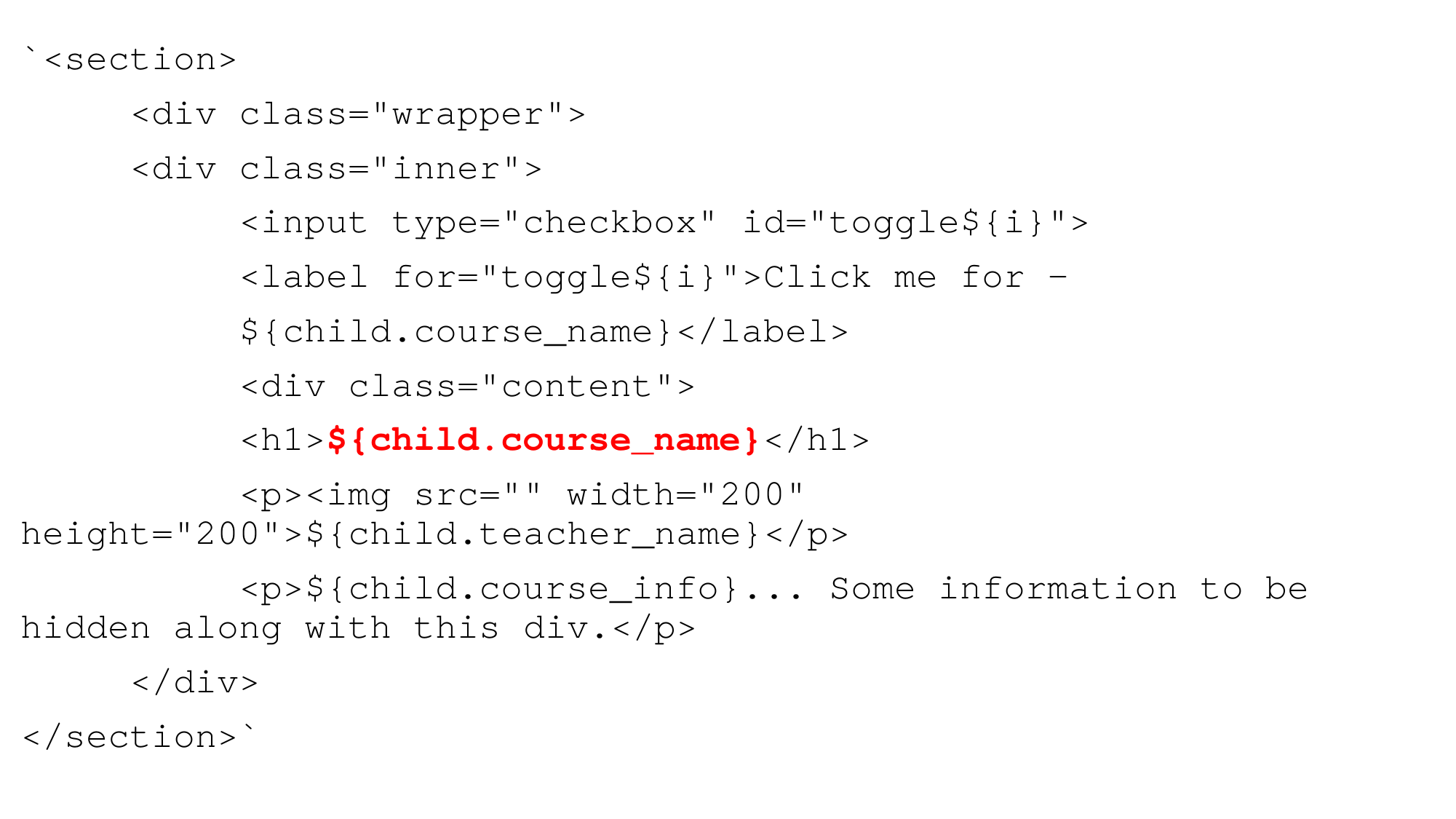

`<section>
	<div class="wrapper">
	<div class="inner">
		<input type="checkbox" id="toggle${i}">
		<label for="toggle${i}">Click me for -
		${child.course_name}</label>
 		<div class="content">
		<h1>${child.course_name}</h1>
		<p><img src="" width="200" 				height="200">${child.teacher_name}</p>
		<p>${child.course_info}... Some information to be hidden along with this div.</p>
	</div>
</section>`